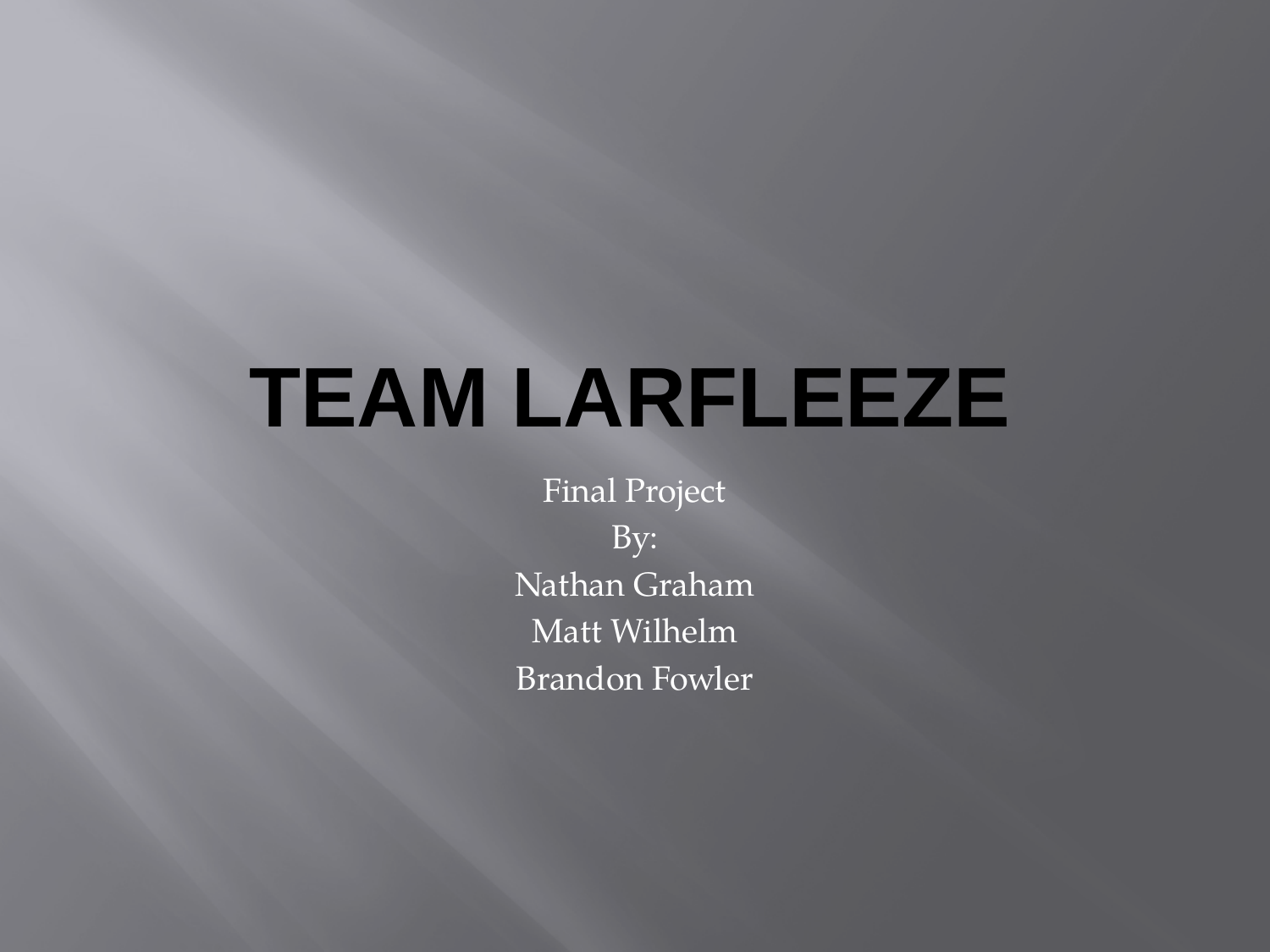

# Team Larfleeze
Final Project
By:
Nathan Graham
Matt Wilhelm
Brandon Fowler